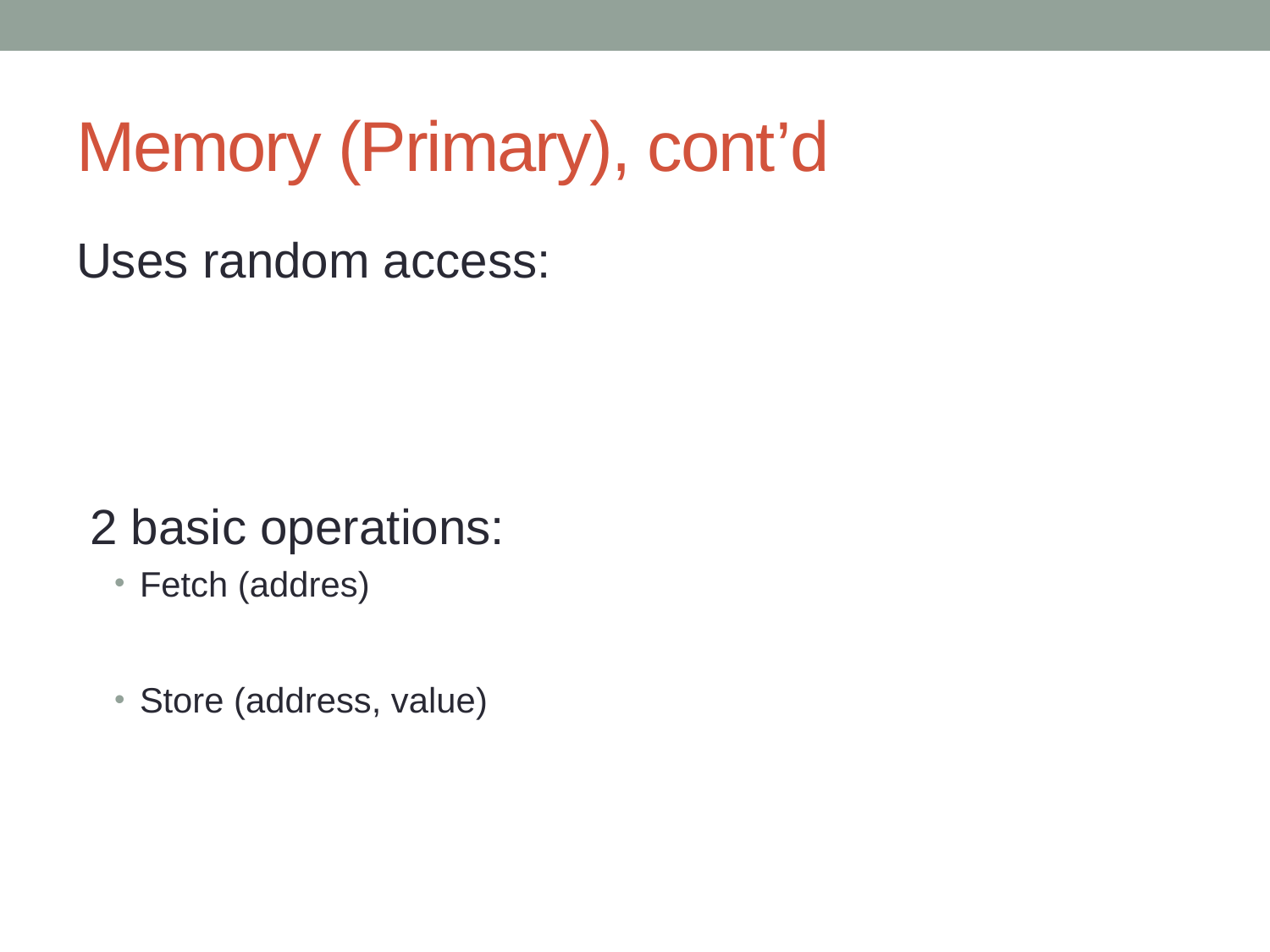

# Memory (Primary), cont’d
Uses random access:

 2 basic operations:
Fetch (addres)

Store (address, value)